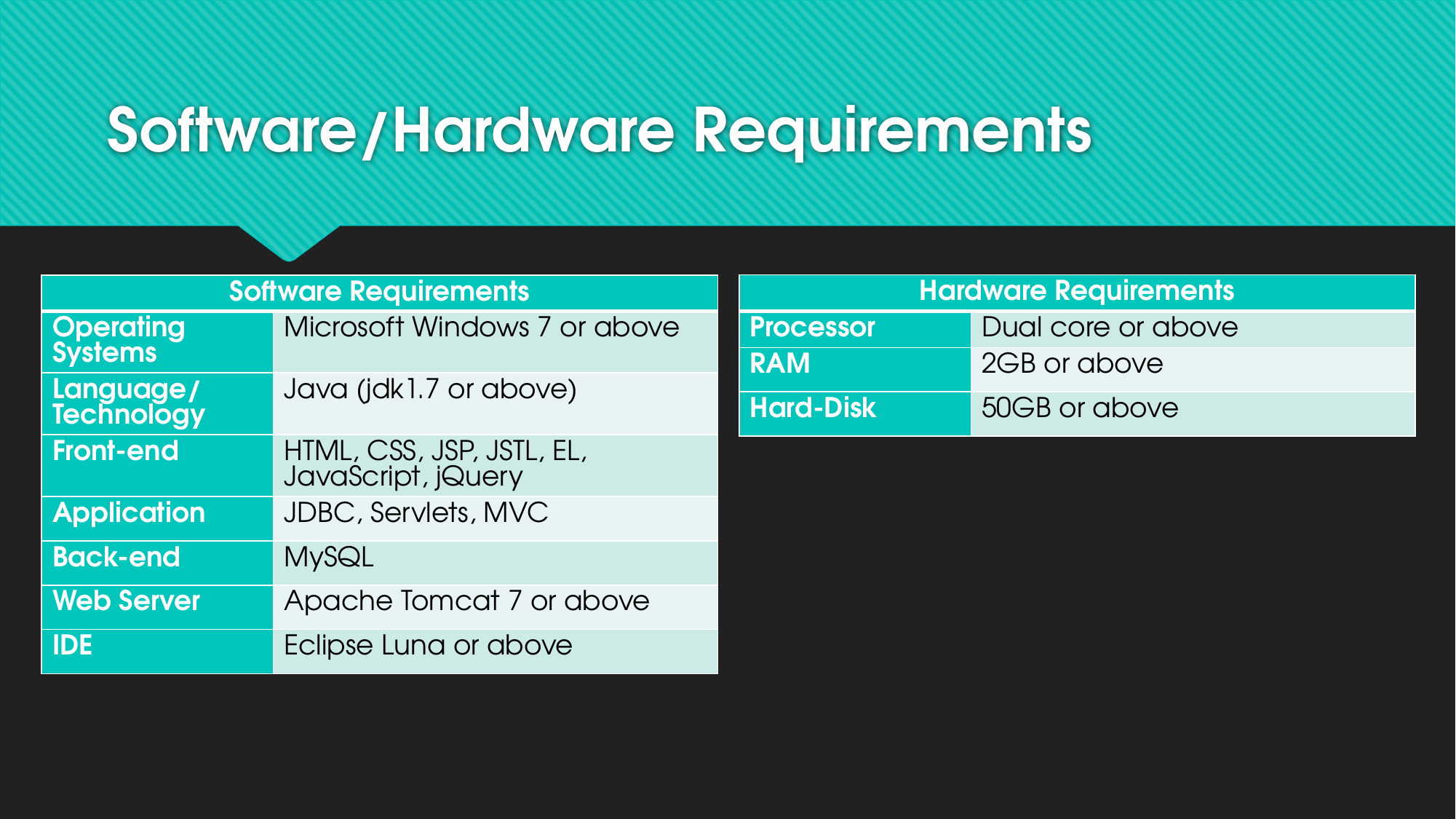

# Software/Hardware Requirements
| Hardware Requirements |  |
| --- | --- |
| Processor | Dual core or above |
| RAM | 2GB or above |
| Hard-Disk | 50GB or above |
| Software Requirements |  |
| --- | --- |
| Operating Systems | Microsoft Windows 7 or above |
| Language/Technology | Java (jdk1.7 or above) |
| Front-end | HTML, CSS, JSP, JSTL, EL, JavaScript, jQuery |
| Application | JDBC, Servlets, MVC |
| Back-end | MySQL |
| Web Server | Apache Tomcat 7 or above |
| IDE | Eclipse Luna or above |